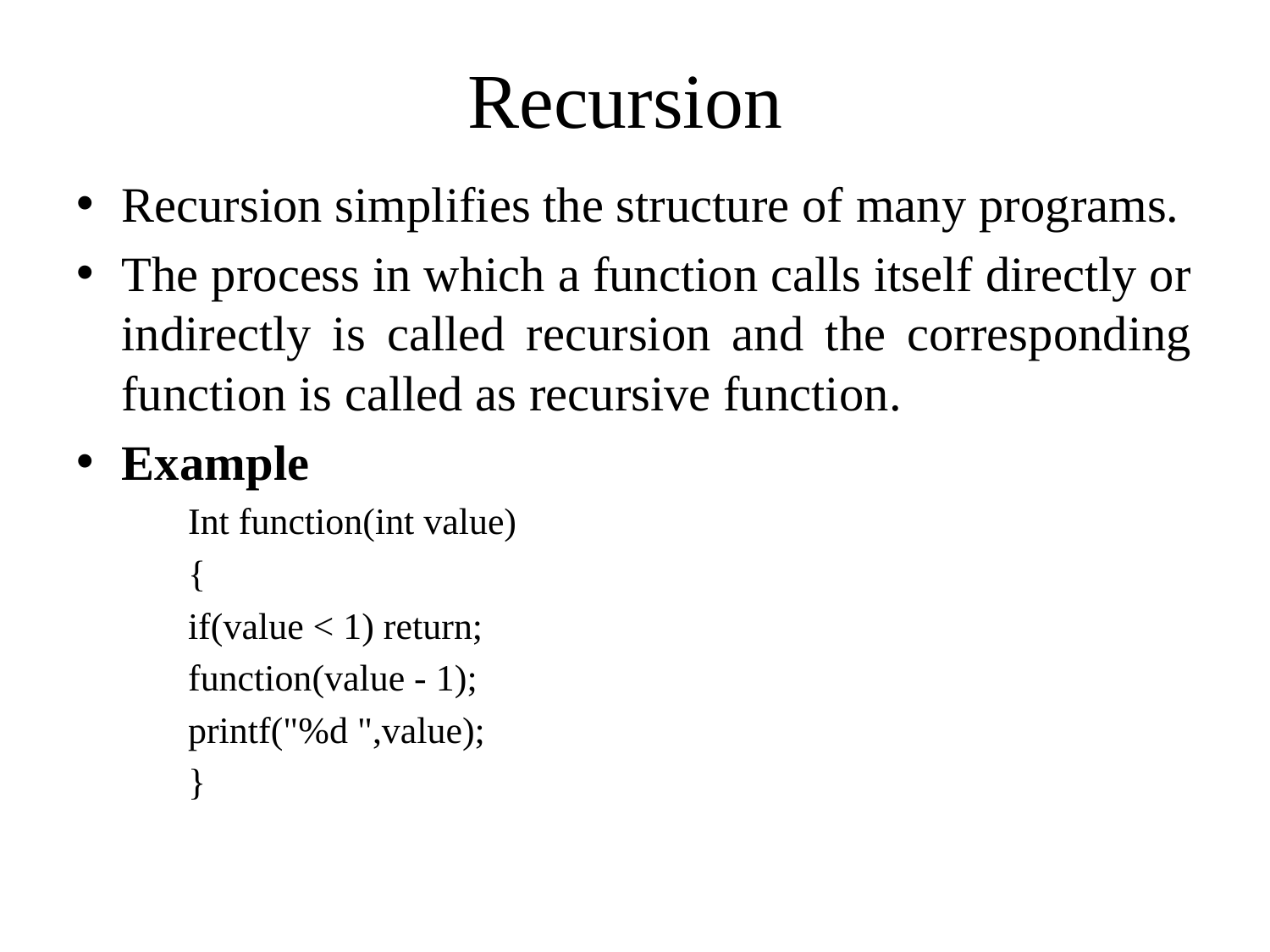

# Recursion
Recursion simplifies the structure of many programs.
The process in which a function calls itself directly or indirectly is called recursion and the corresponding function is called as recursive function.
Example
	Int function(int value)
	{
	if(value < 1) return;
	function(value - 1);
	printf("%d ",value);
	}